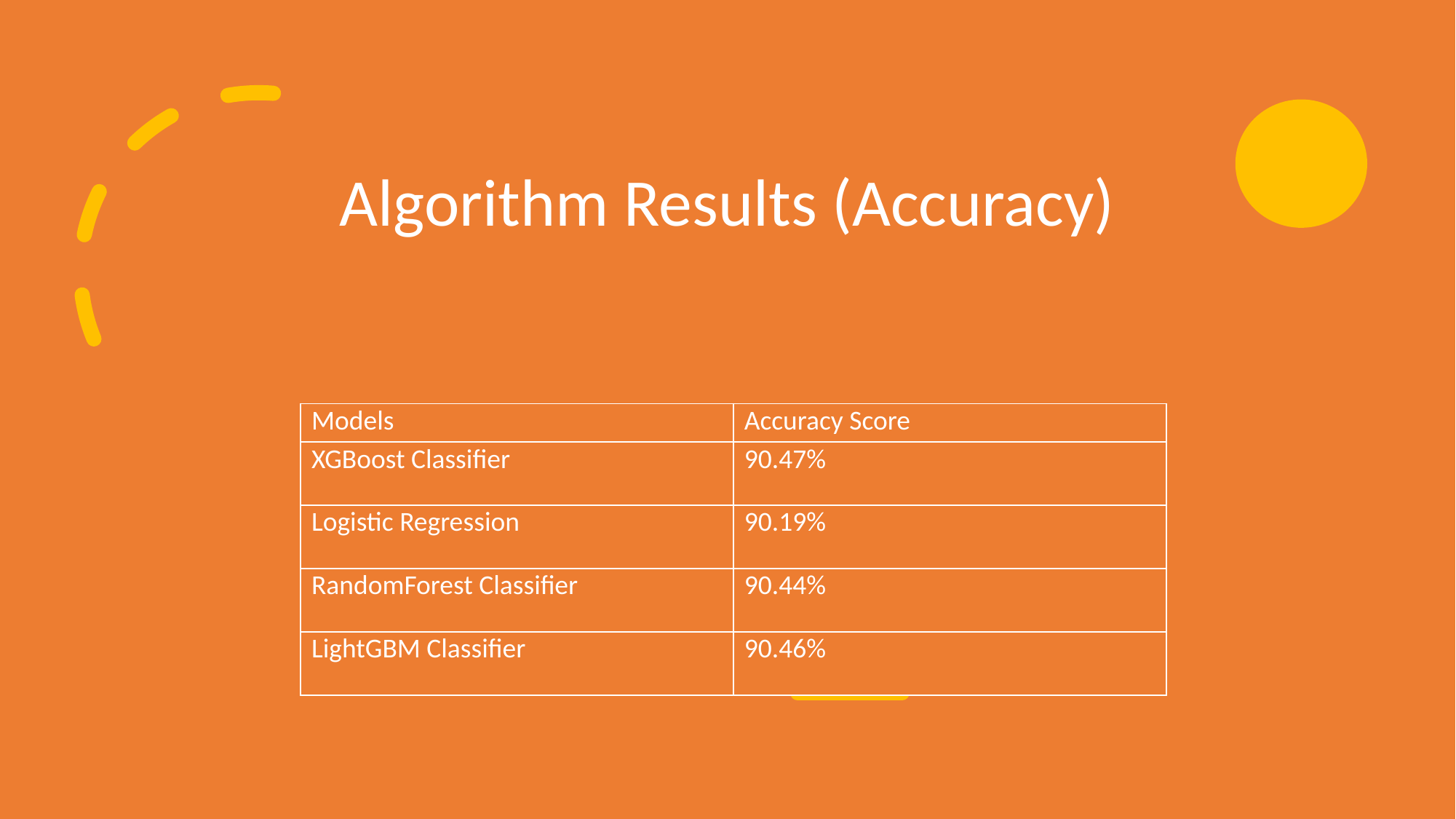

# Algorithm Results (Accuracy)

| Models | Accuracy Score |
| --- | --- |
| XGBoost Classifier | 90.47% |
| Logistic Regression | 90.19% |
| RandomForest Classifier | 90.44% |
| LightGBM Classifier | 90.46% |